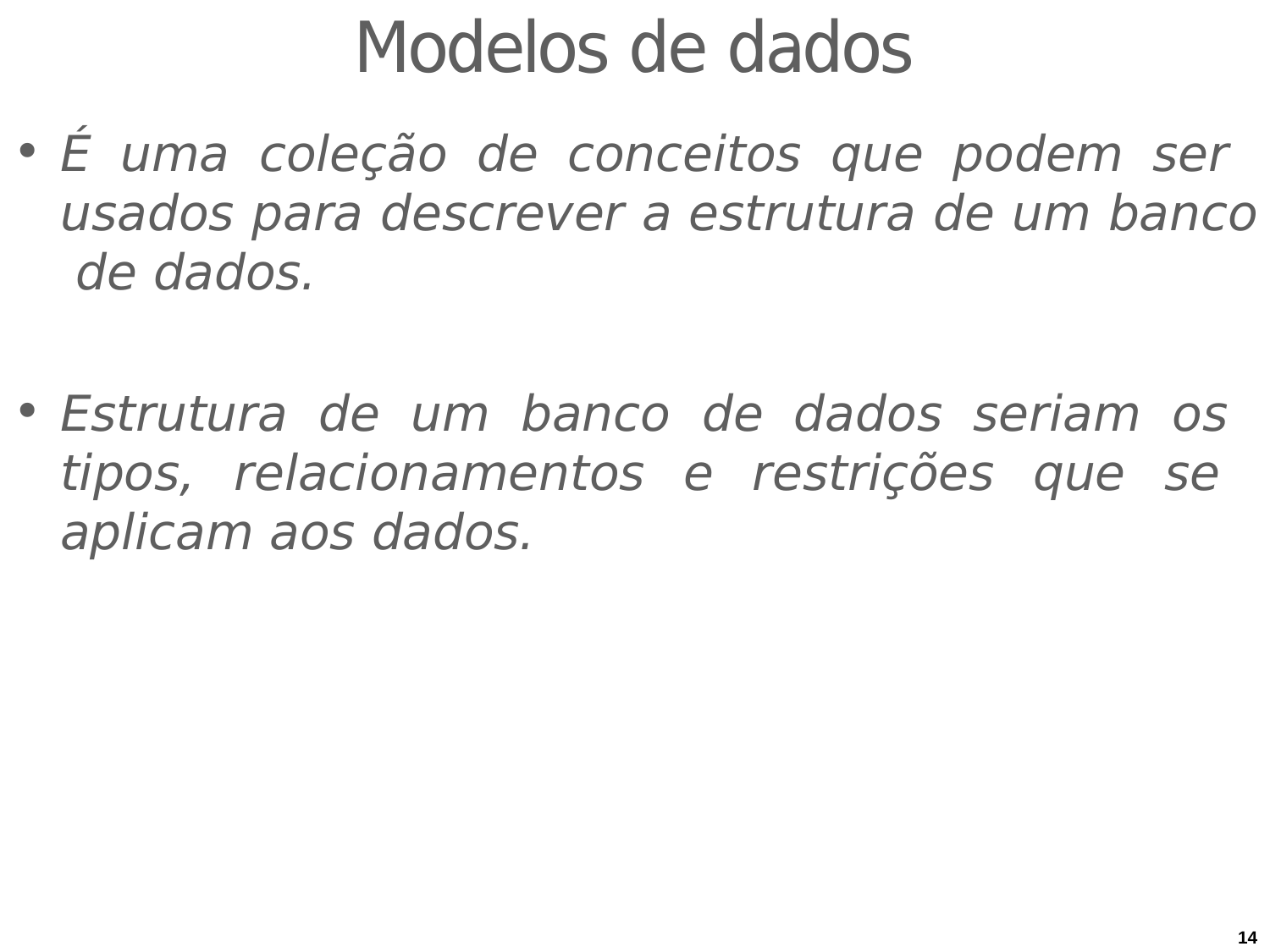

# Modelos de dados
É uma coleção de conceitos que podem ser  usados para descrever a estrutura de um banco  de dados.

Estrutura de um banco de dados seriam os  tipos, relacionamentos e restrições que se  aplicam aos dados.
14